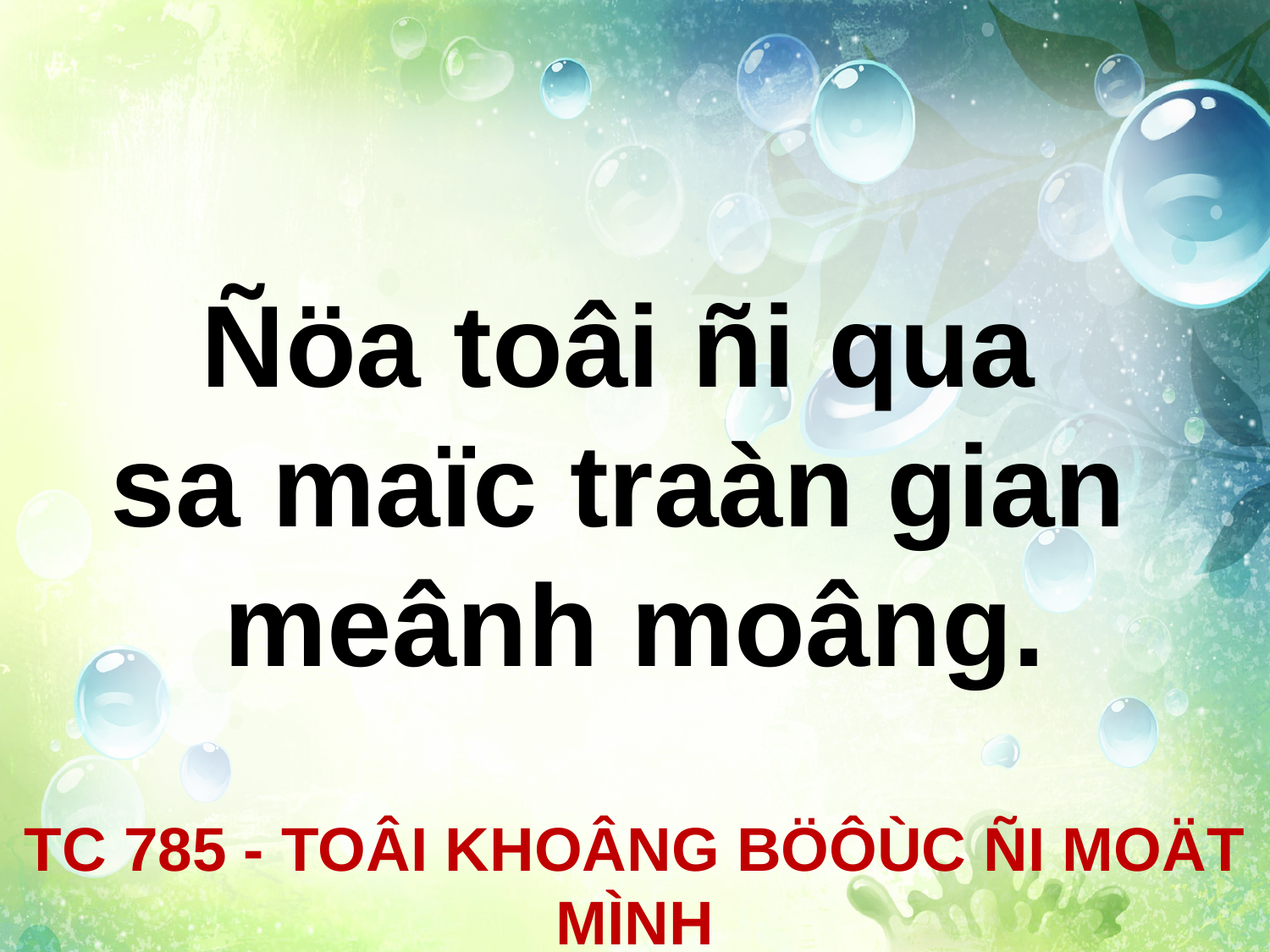

Ñöa toâi ñi qua
sa maïc traàn gian
meânh moâng.
TC 785 - TOÂI KHOÂNG BÖÔÙC ÑI MOÄT MÌNH